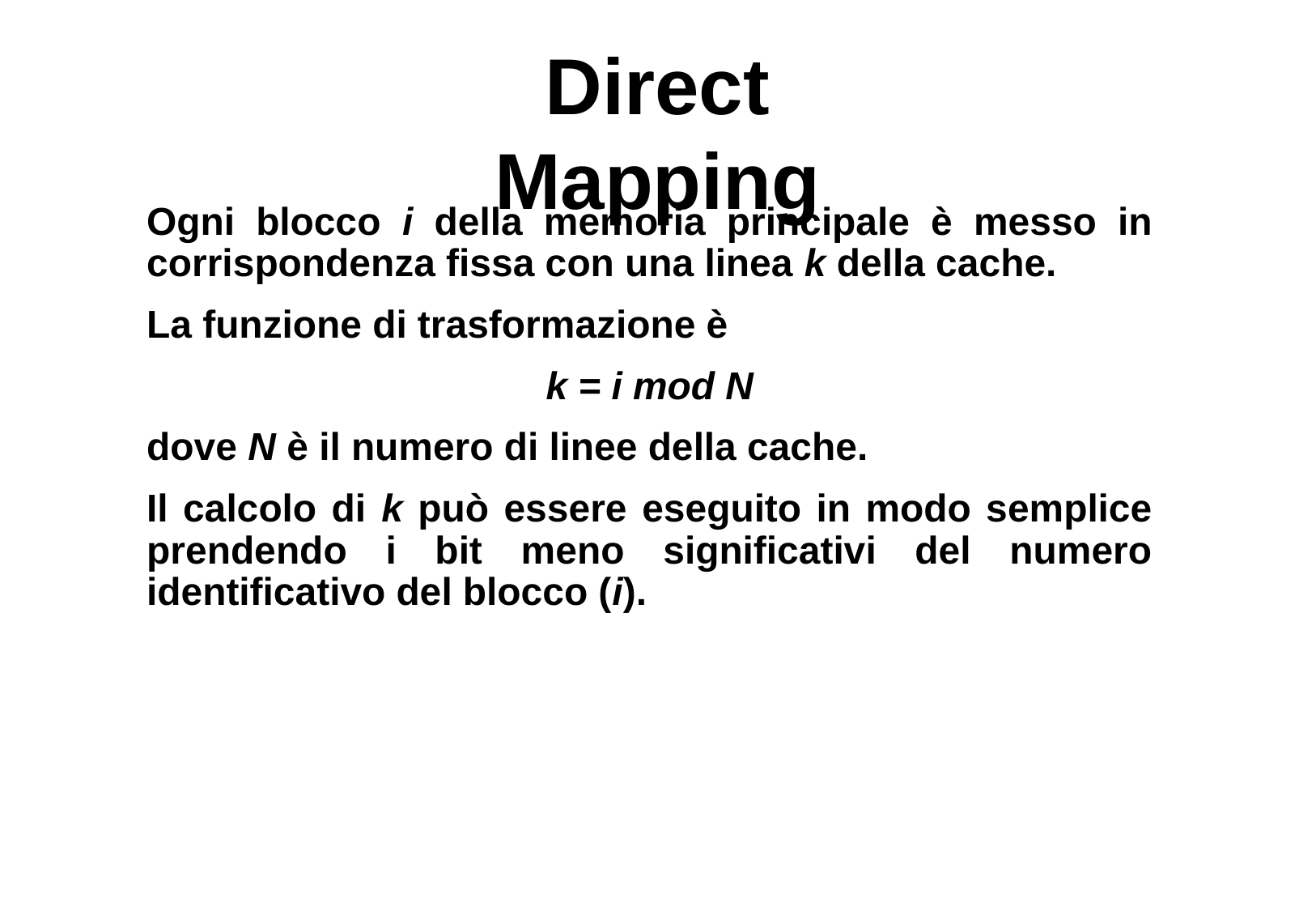

# Direct Mapping

Ogni blocco i della memoria principale è messo in corrispondenza fissa con una linea k della cache.
La funzione di trasformazione è
k = i mod N
dove N è il numero di linee della cache.
Il calcolo di k può essere eseguito in modo semplice prendendo i bit meno significativi del numero identificativo del blocco (i).